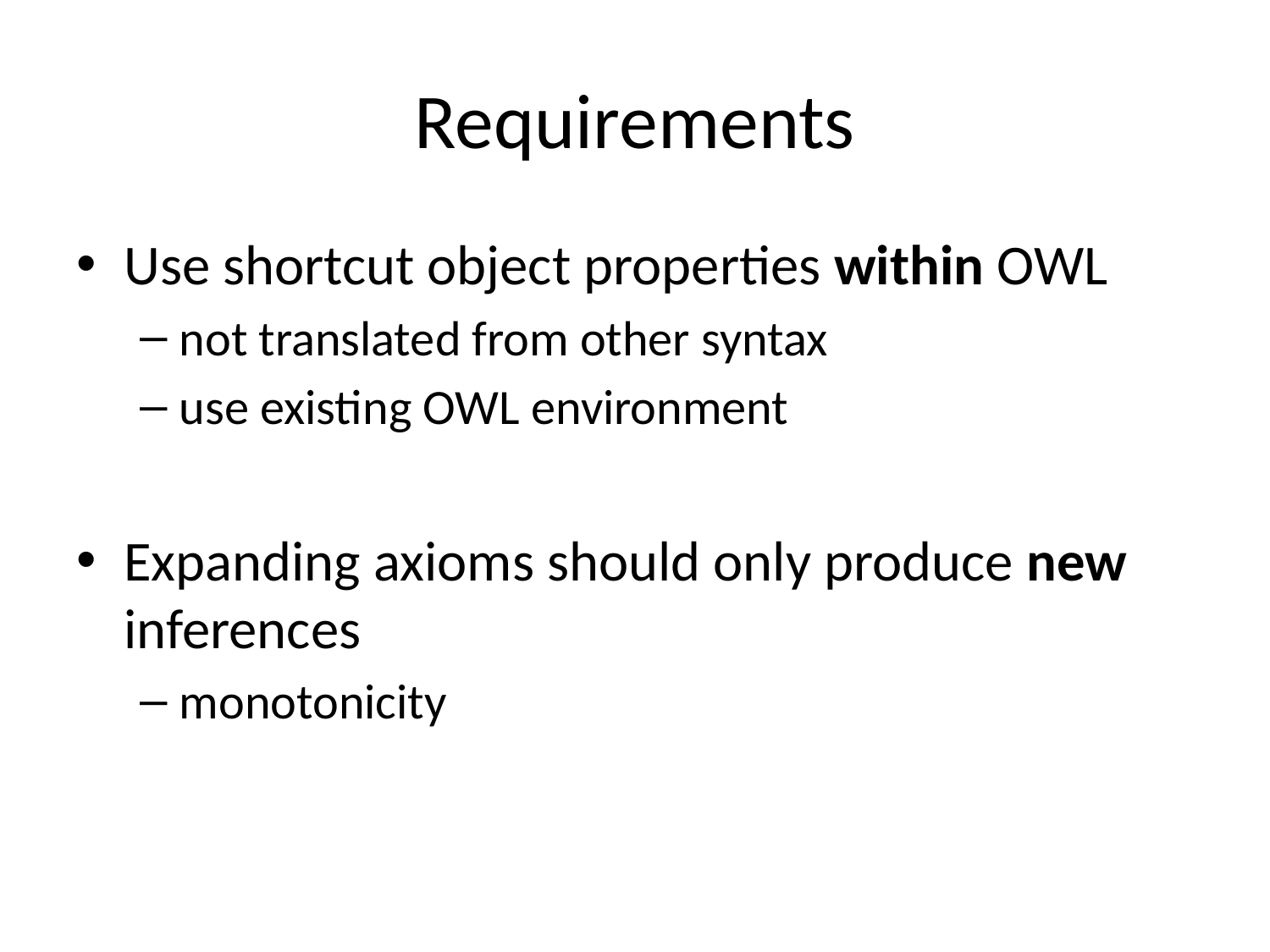

# Requirements
Use shortcut object properties within OWL
not translated from other syntax
use existing OWL environment

Expanding axioms should only produce new inferences
monotonicity